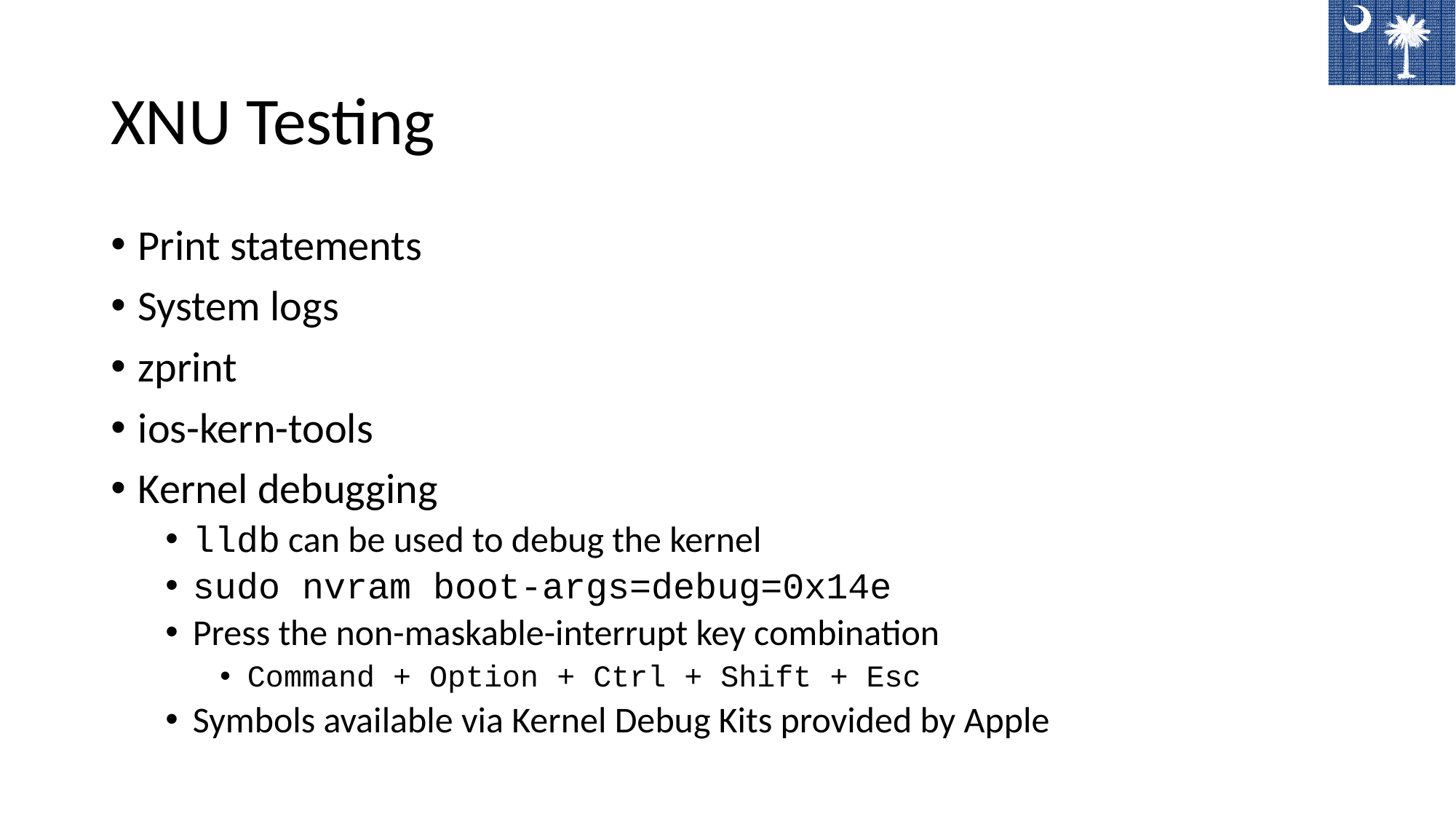

# XNU Testing
Print statements
System logs
zprint
ios-kern-tools
Kernel debugging
lldb can be used to debug the kernel
sudo nvram boot-args=debug=0x14e
Press the non-maskable-interrupt key combination
Command + Option + Ctrl + Shift + Esc
Symbols available via Kernel Debug Kits provided by Apple